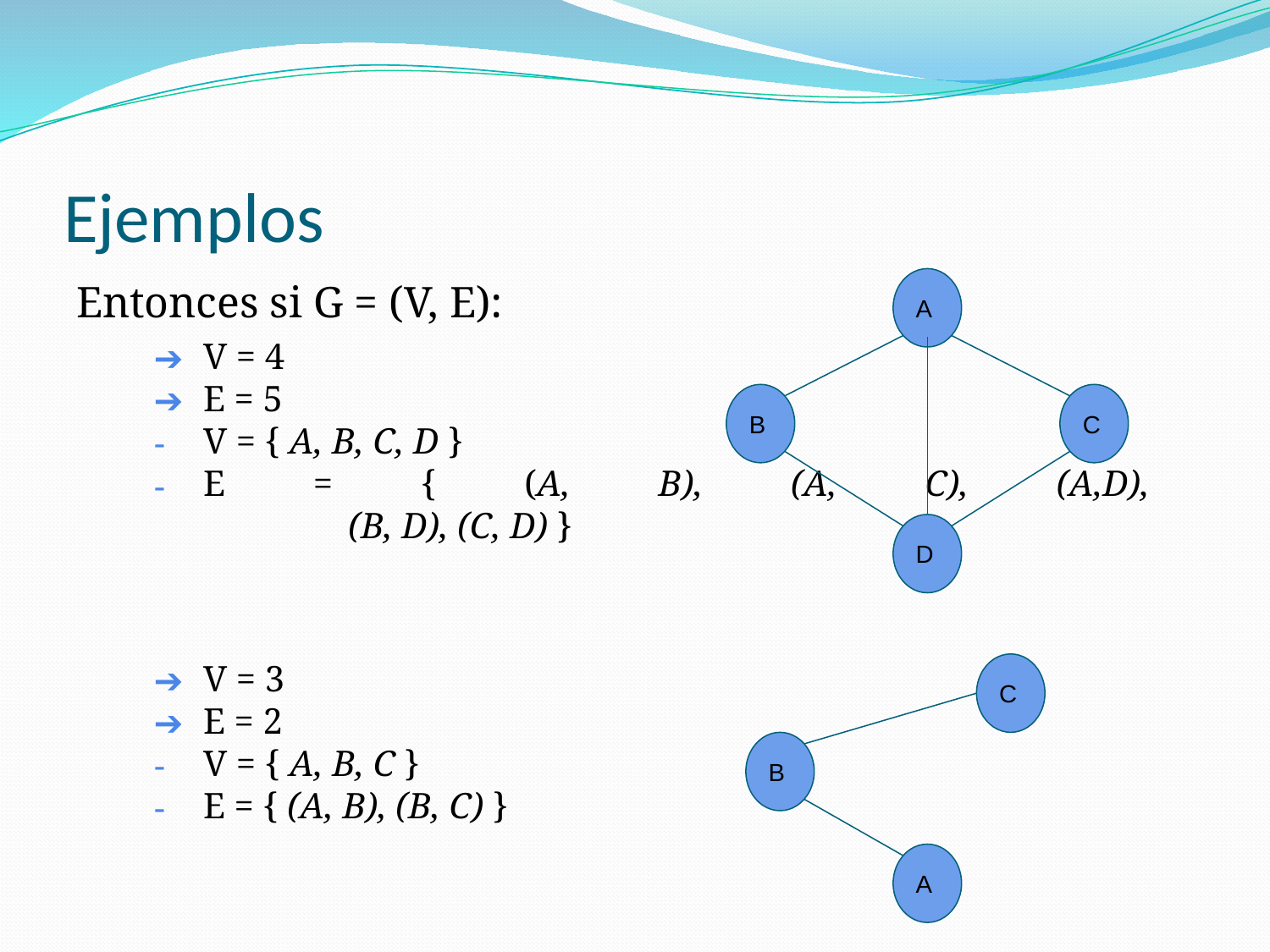

# Ejemplos
Entonces si G = (V, E):
V = 4
E = 5
V = { A, B, C, D }
E = { (A, B), (A, C), (A,D),
	  (B, D), (C, D) }

V = 3
E = 2
V = { A, B, C }
E = { (A, B), (B, C) }
A
B
C
D
C
B
A